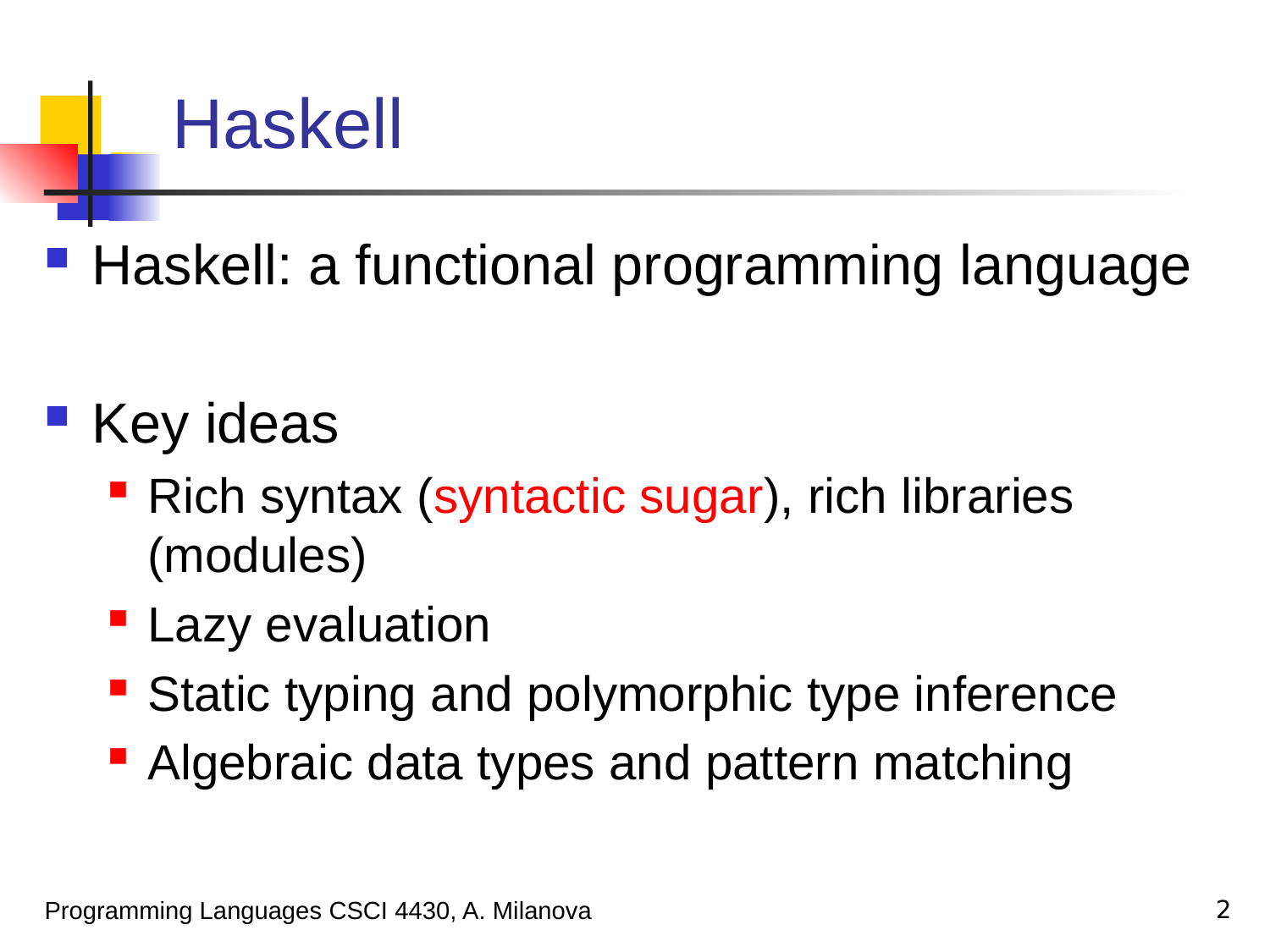

# Haskell
Haskell: a functional programming language

Key ideas
Rich syntax (syntactic sugar), rich libraries (modules)
Lazy evaluation
Static typing and polymorphic type inference
Algebraic data types and pattern matching
2
Programming Languages CSCI 4430, A. Milanova